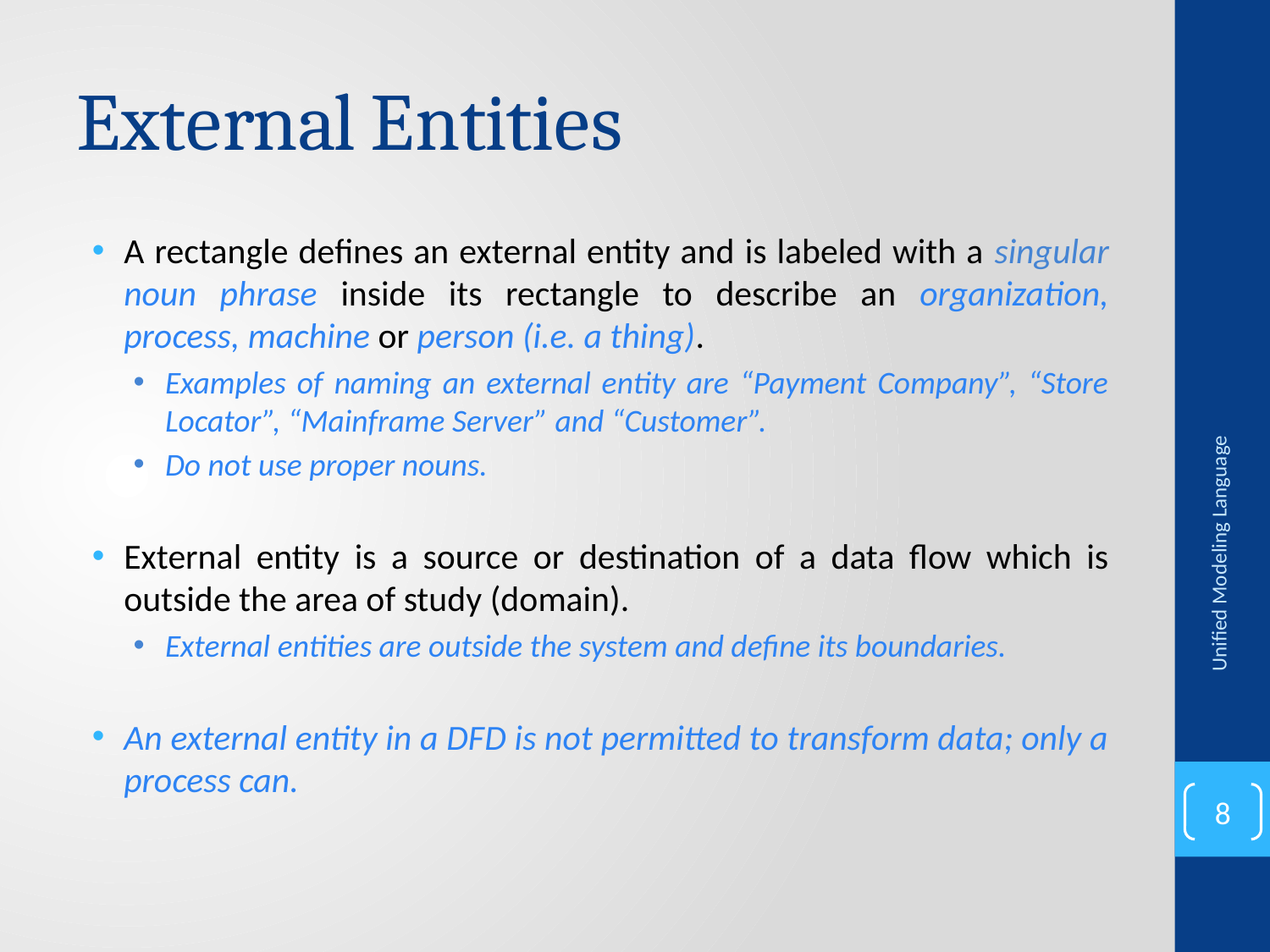

# External Entities
A rectangle defines an external entity and is labeled with a singular noun phrase inside its rectangle to describe an organization, process, machine or person (i.e. a thing).
Examples of naming an external entity are “Payment Company”, “Store Locator”, “Mainframe Server” and “Customer”.
Do not use proper nouns.

External entity is a source or destination of a data flow which is outside the area of study (domain).
External entities are outside the system and define its boundaries.

An external entity in a DFD is not permitted to transform data; only a process can.
Unified Modeling Language
8